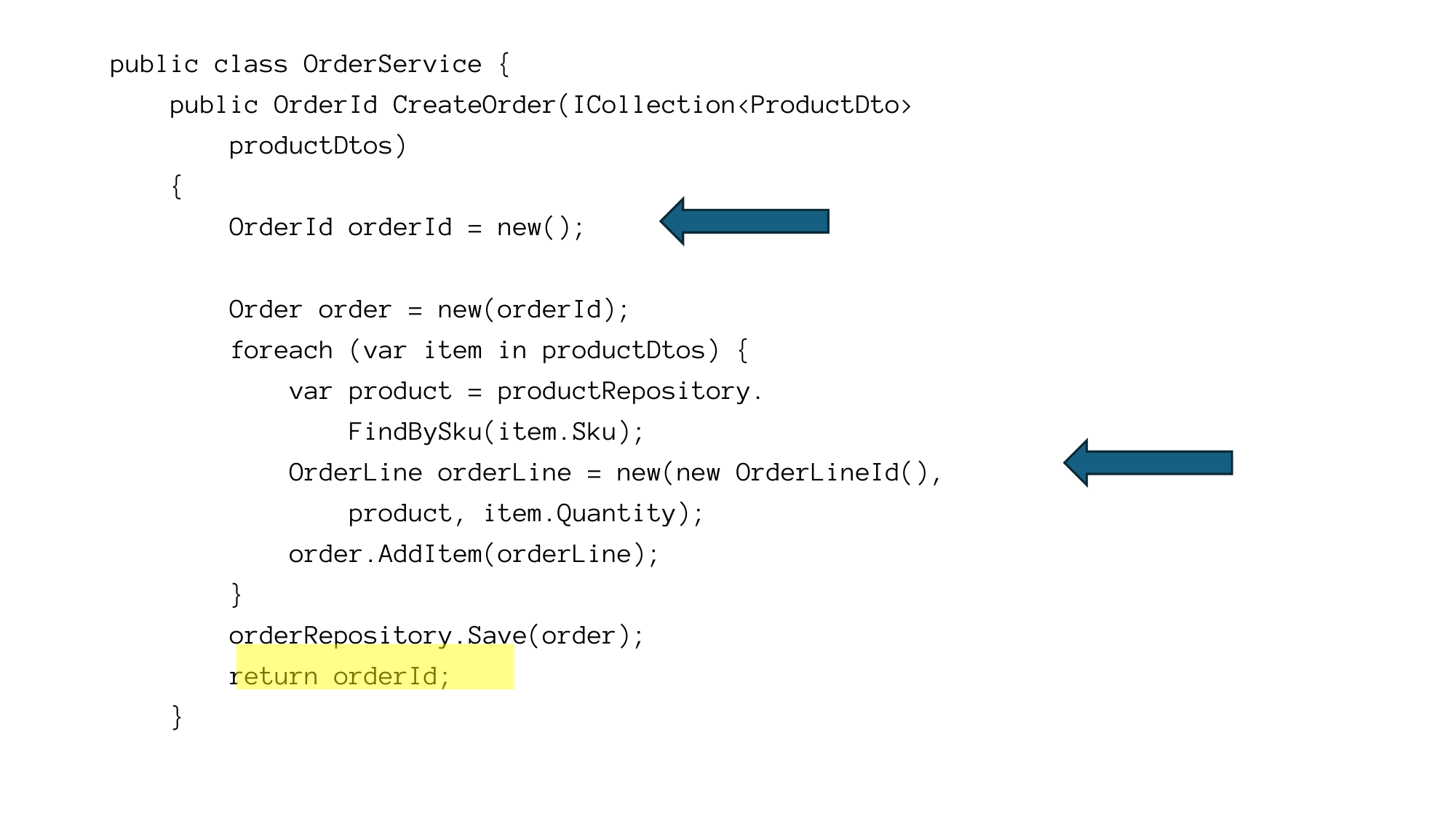

public class OrderService {
    public OrderId CreateOrder(ICollection<ProductDto>
        productDtos)
    {
        OrderId orderId = new();

        Order order = new(orderId);
        foreach (var item in productDtos) {
            var product = productRepository.
                FindBySku(item.Sku);
            OrderLine orderLine = new(new OrderLineId(),
                product, item.Quantity);
            order.AddItem(orderLine);
        }
        orderRepository.Save(order);
        return orderId;
    }